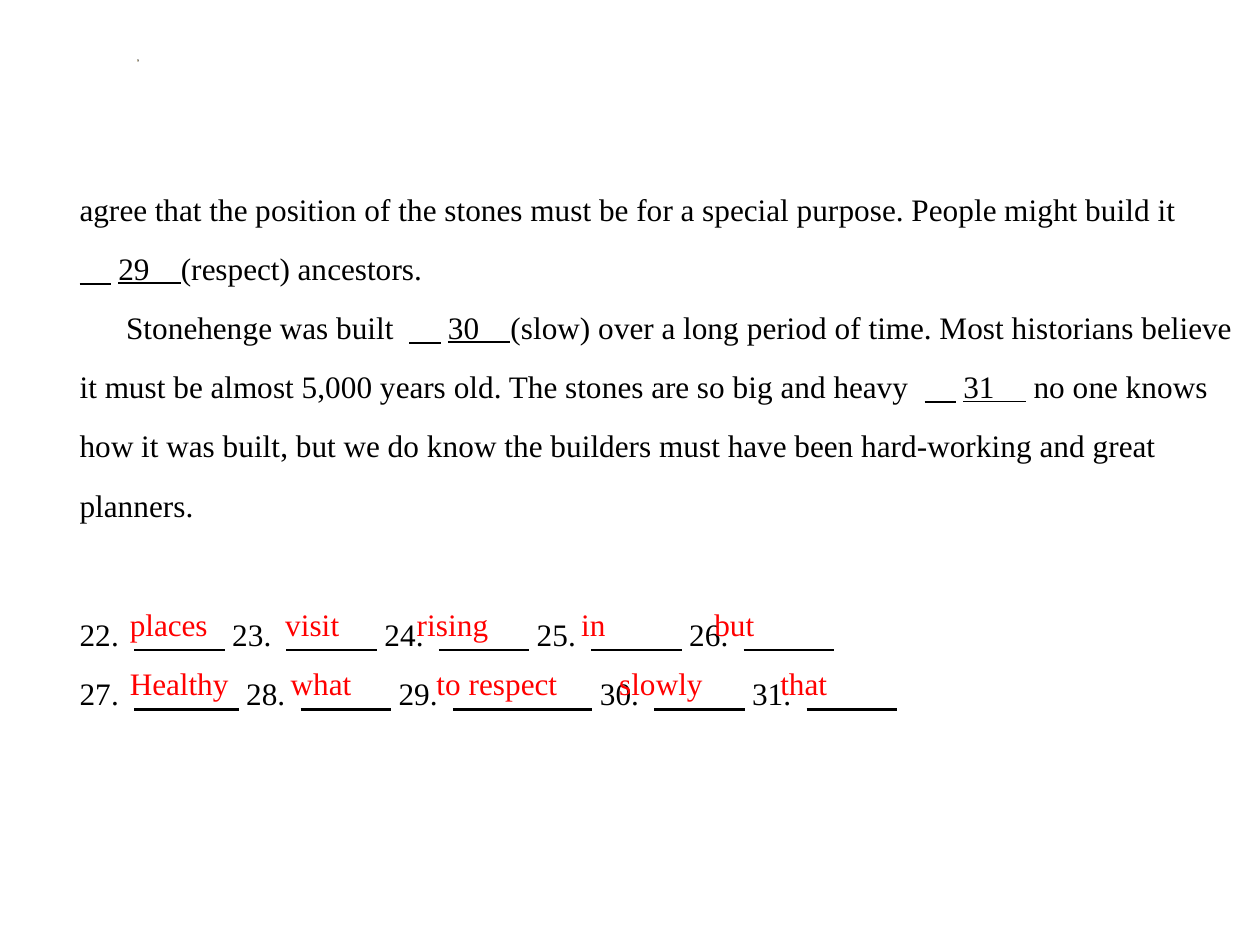

agree that the position of the stones must be for a special purpose. People might build it
　29    (respect) ancestors.
      Stonehenge was built 　30    (slow) over a long period of time. Most historians believe
it must be almost 5,000 years old. The stones are so big and heavy 　31     no one knows
how it was built, but we do know the builders must have been hard-working and great
planners.

22. 　　    23. 　　    24. 　　    25. 　　    26.
27. 　　      28. 　　    29. 　　           30. 　　    31.
places          visit          rising            in              but
Healthy        what           to respect        slowly    　that